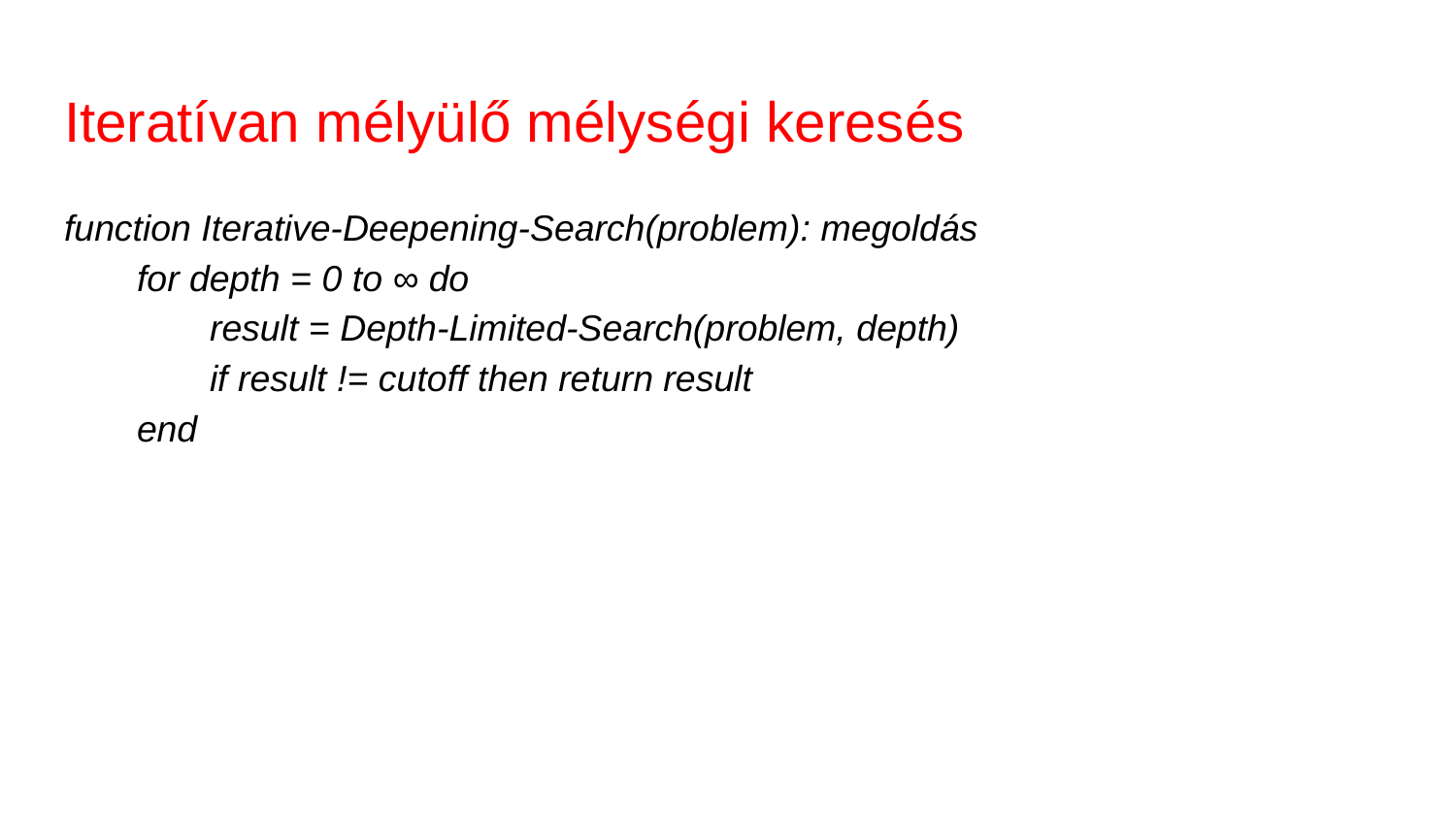

# Iteratívan mélyülő mélységi keresés
function Iterative-Deepening-Search(problem): megoldás
for depth = 0 to ∞ do
result = Depth-Limited-Search(problem, depth)
if result != cutoff then return result
end